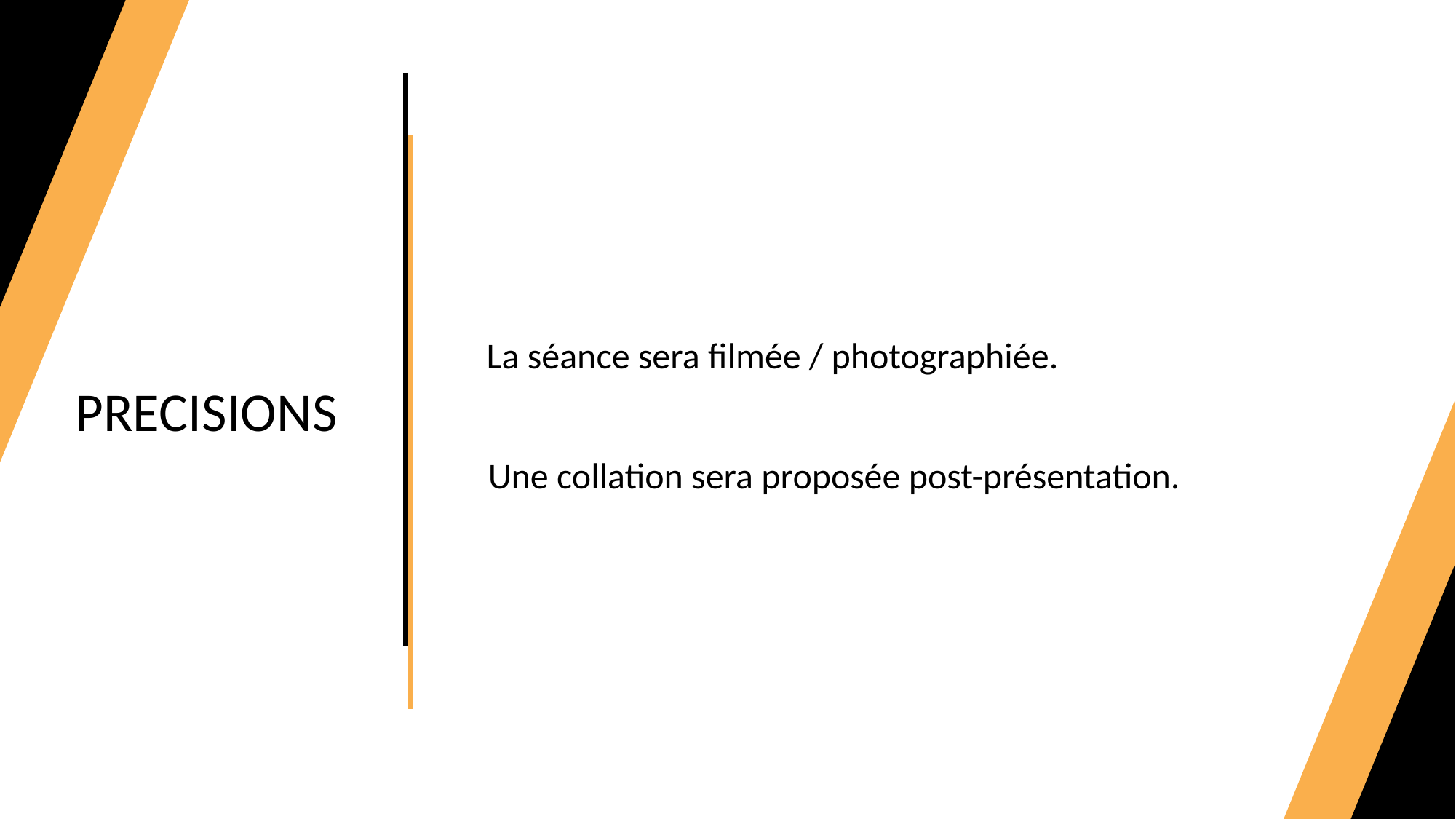

La séance sera filmée / photographiée.
PRECISIONS
Une collation sera proposée post-présentation.